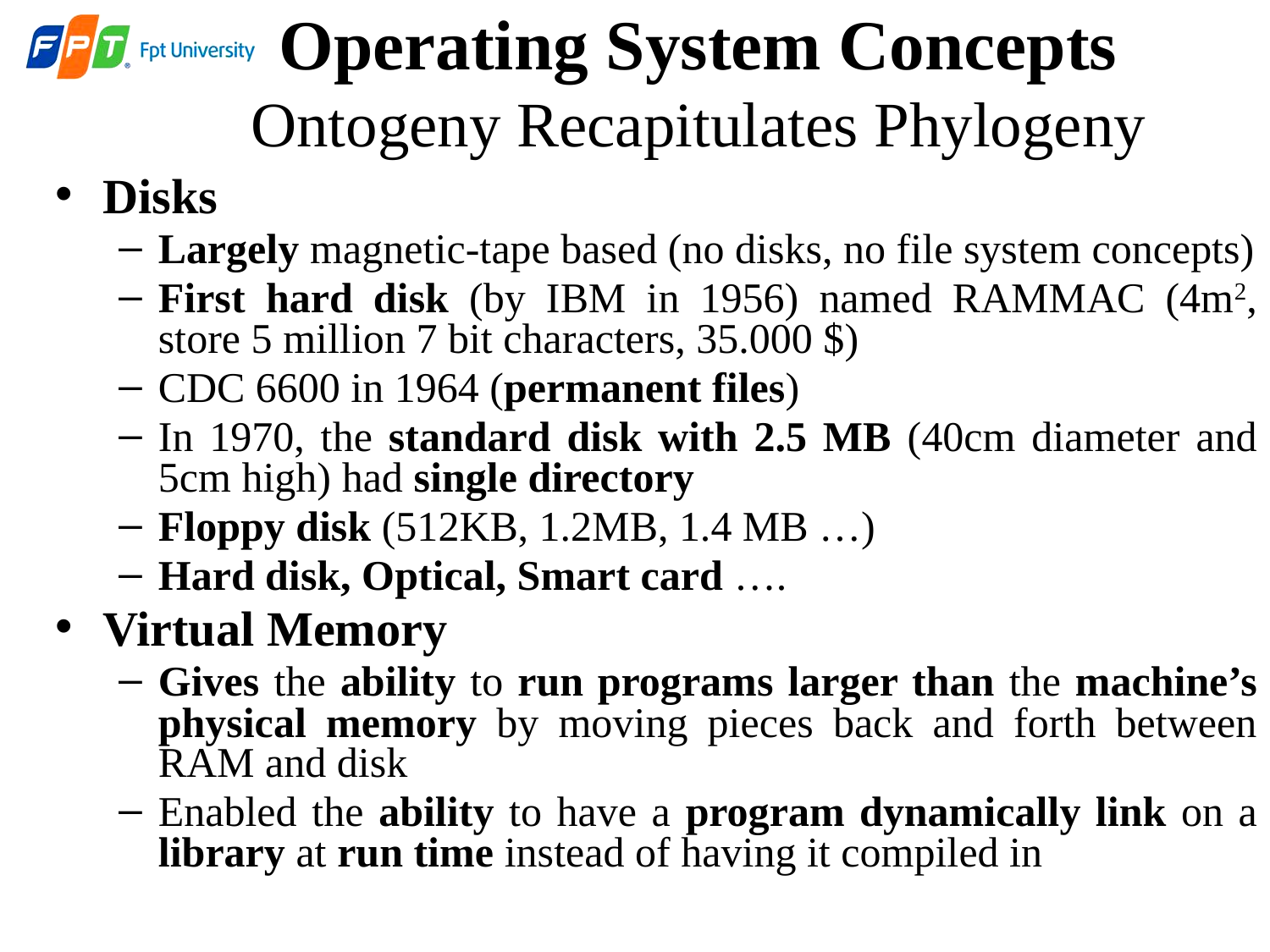

# Operating System Concepts Ontogeny Recapitulates Phylogeny
Disks
Largely magnetic-tape based (no disks, no file system concepts)
First hard disk (by IBM in 1956) named RAMMAC (4m2, store 5 million 7 bit characters, 35.000 $)
CDC 6600 in 1964 (permanent files)
In 1970, the standard disk with 2.5 MB (40cm diameter and 5cm high) had single directory
Floppy disk (512KB, 1.2MB, 1.4 MB …)
Hard disk, Optical, Smart card ….
Virtual Memory
Gives the ability to run programs larger than the machine’s physical memory by moving pieces back and forth between RAM and disk
Enabled the ability to have a program dynamically link on a library at run time instead of having it compiled in